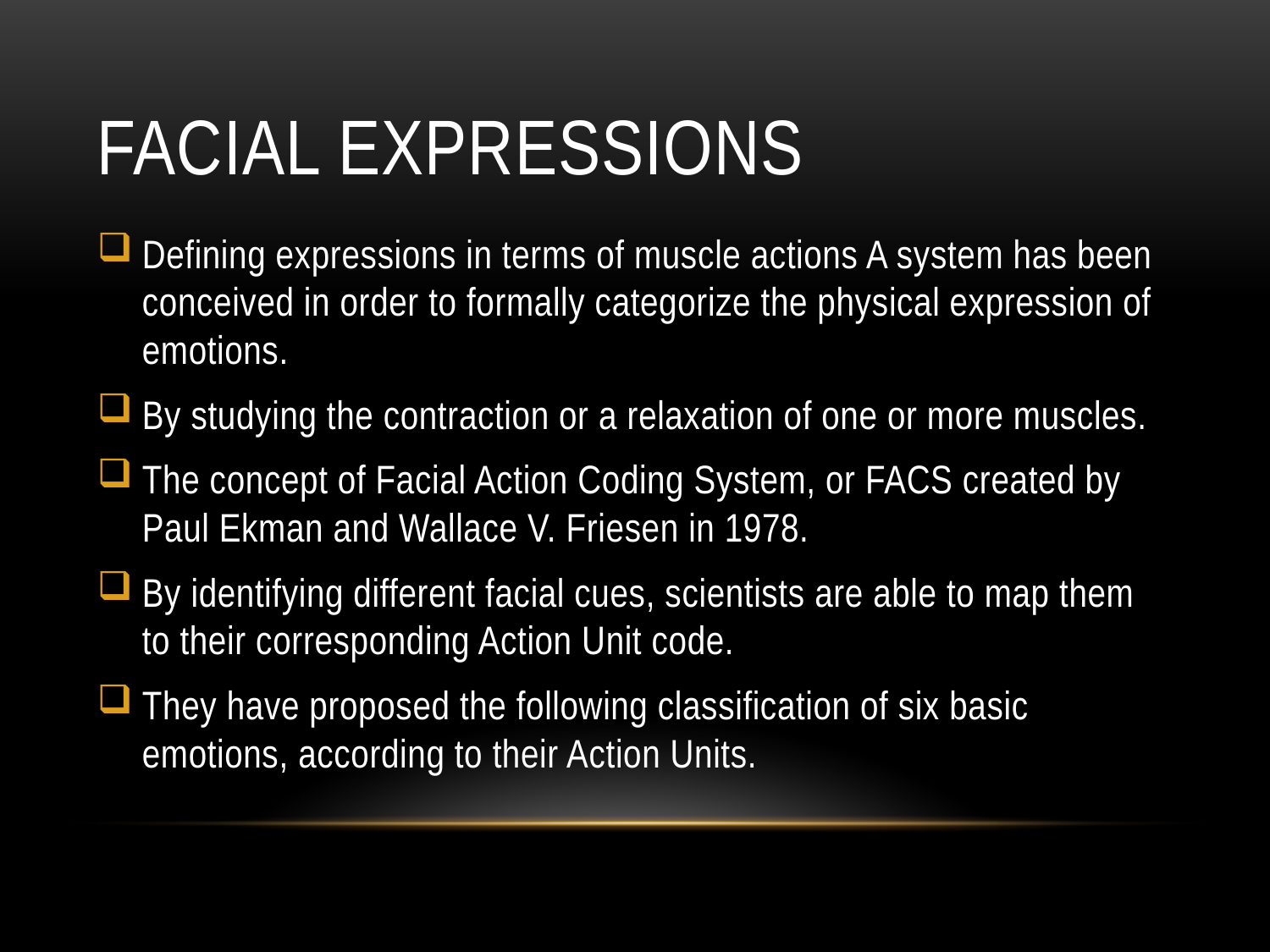

# FACIAL EXPRESSIONS
Defining expressions in terms of muscle actions A system has been conceived in order to formally categorize the physical expression of emotions.
By studying the contraction or a relaxation of one or more muscles.
The concept of Facial Action Coding System, or FACS created by Paul Ekman and Wallace V. Friesen in 1978.
By identifying different facial cues, scientists are able to map them to their corresponding Action Unit code.
They have proposed the following classification of six basic emotions, according to their Action Units.